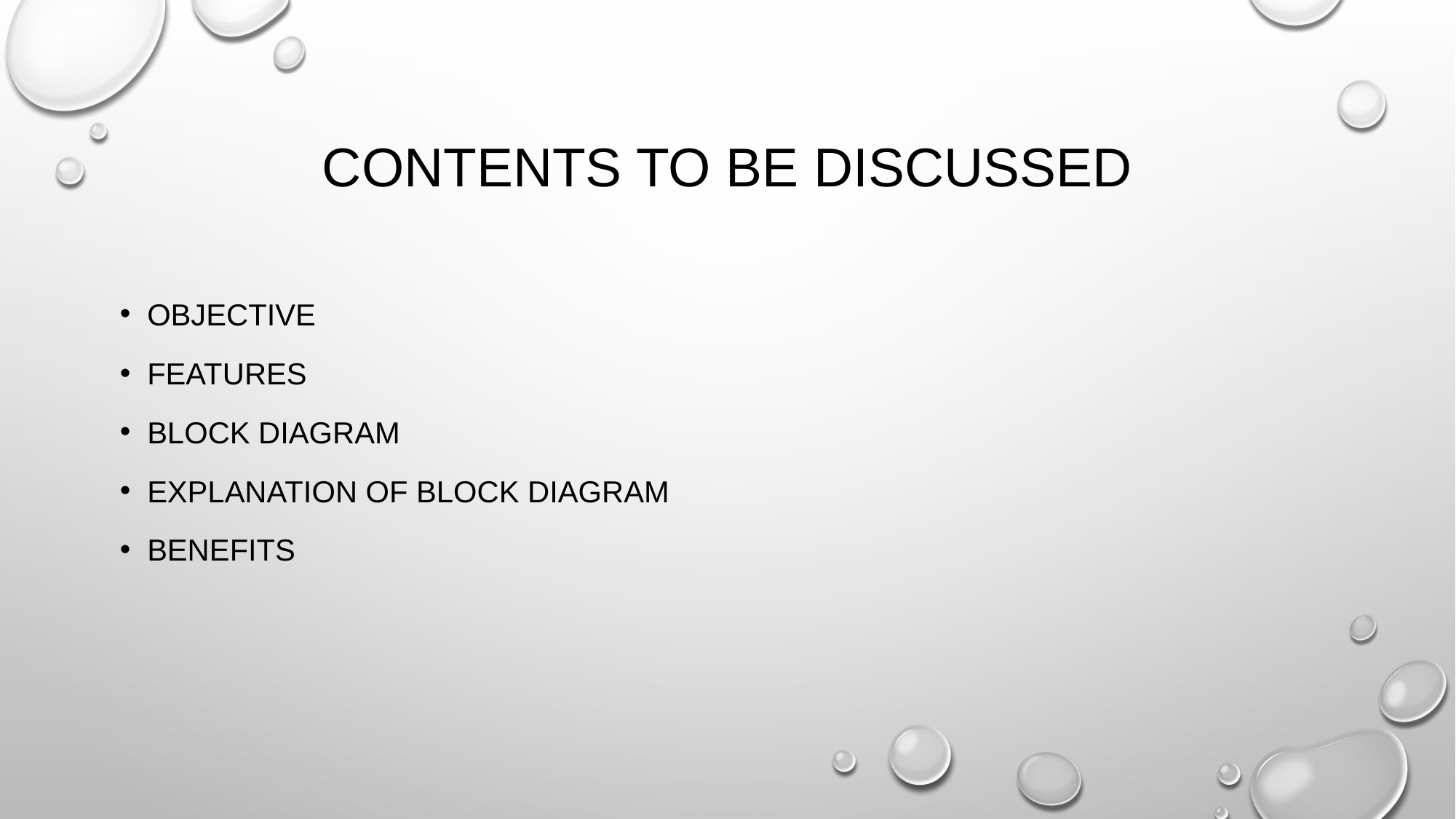

# Contents to be discussed
Objective
Features
Block diagram
Explanation of block Diagram
Benefits